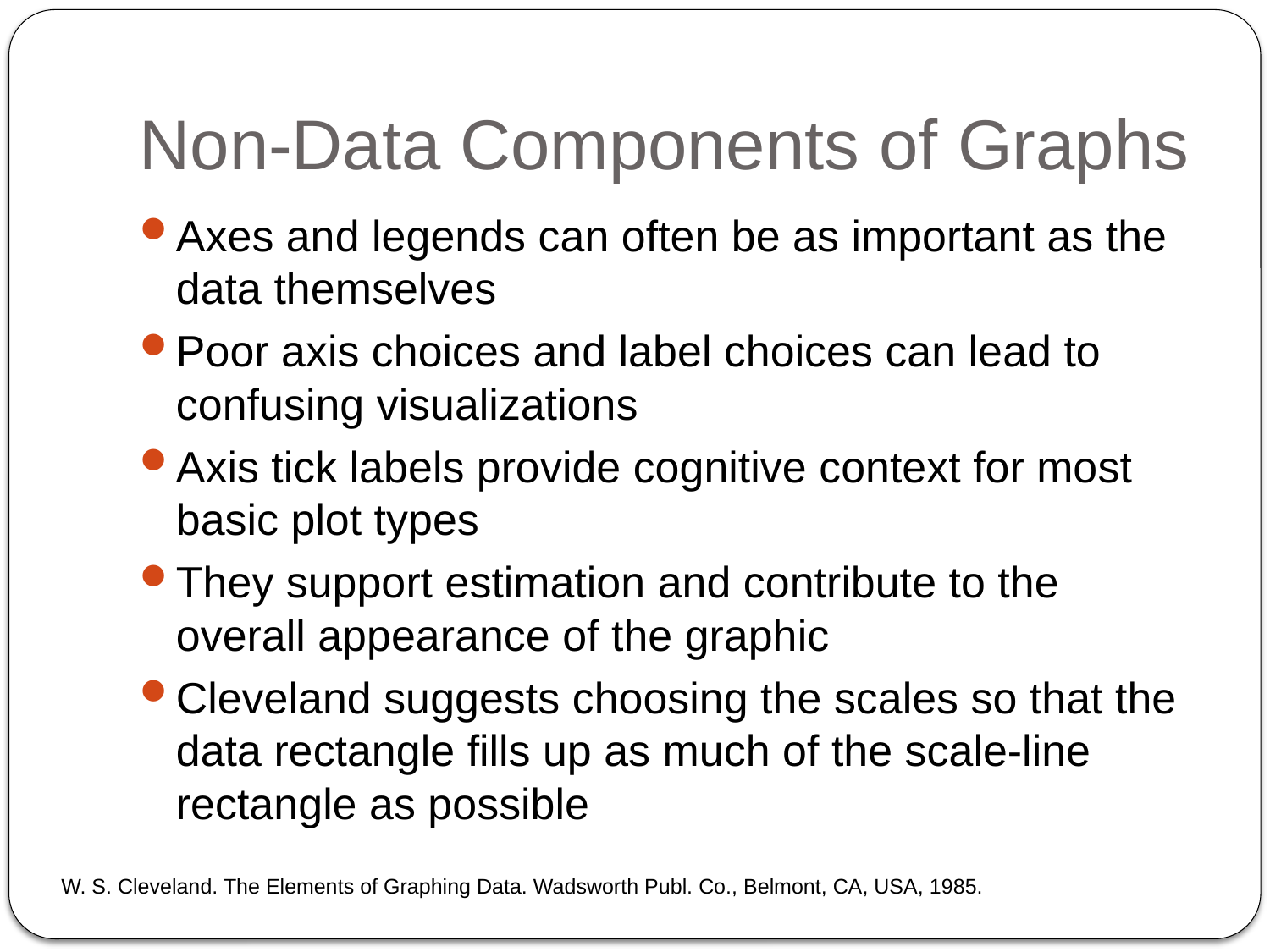

# Non-Data Components of Graphs
Axes and legends can often be as important as the data themselves
Poor axis choices and label choices can lead to confusing visualizations
Axis tick labels provide cognitive context for most basic plot types
They support estimation and contribute to the overall appearance of the graphic
Cleveland suggests choosing the scales so that the data rectangle fills up as much of the scale-line rectangle as possible
W. S. Cleveland. The Elements of Graphing Data. Wadsworth Publ. Co., Belmont, CA, USA, 1985.